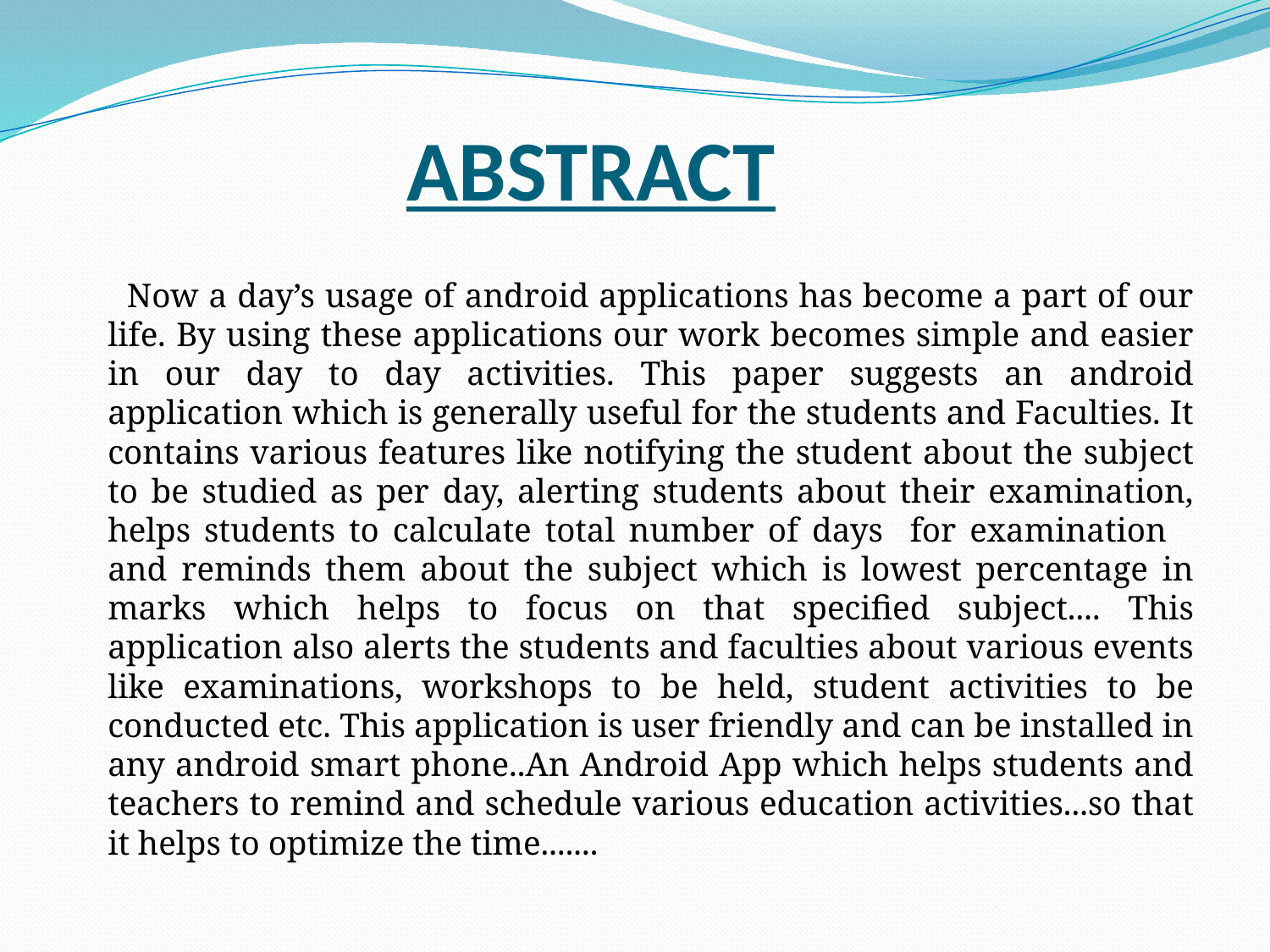

# ABSTRACT
     Now a day’s usage of android applications has become a part of our life. By using these applications our work becomes simple and easier in our day to day activities. This paper suggests an android application which is generally useful for the students and Faculties. It contains various features like notifying the student about the subject to be studied as per day, alerting students about their examination, helps students to calculate total number of days  for examination   and reminds them about the subject which is lowest percentage in marks which helps to focus on that specified subject.... This application also alerts the students and faculties about various events like examinations, workshops to be held, student activities to be conducted etc. This application is user friendly and can be installed in any android smart phone..An Android App which helps students and teachers to remind and schedule various education activities...so that it helps to optimize the time.......